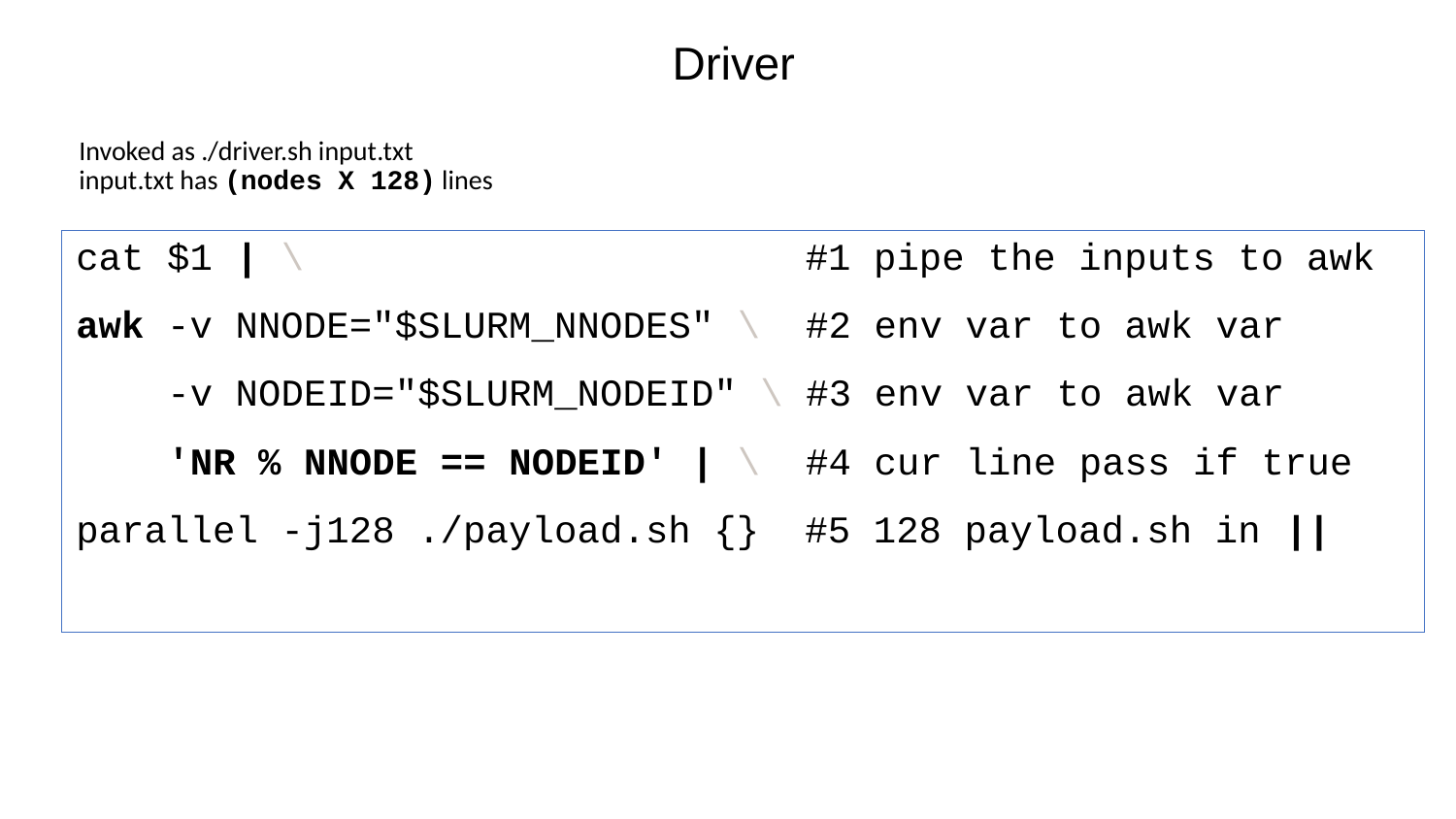

# Driver
Invoked as ./driver.sh input.txt
input.txt has (nodes X 128) lines
cat $1 | \                      #1 pipe the inputs to awk
awk -v NNODE="$SLURM_NNODES" \  #2 env var to awk var
    -v NODEID="$SLURM_NODEID" \ #3 env var to awk var
    'NR % NNODE == NODEID' | \  #4 cur line pass if true
parallel -j128 ./payload.sh {}  #5 128 payload.sh in ||